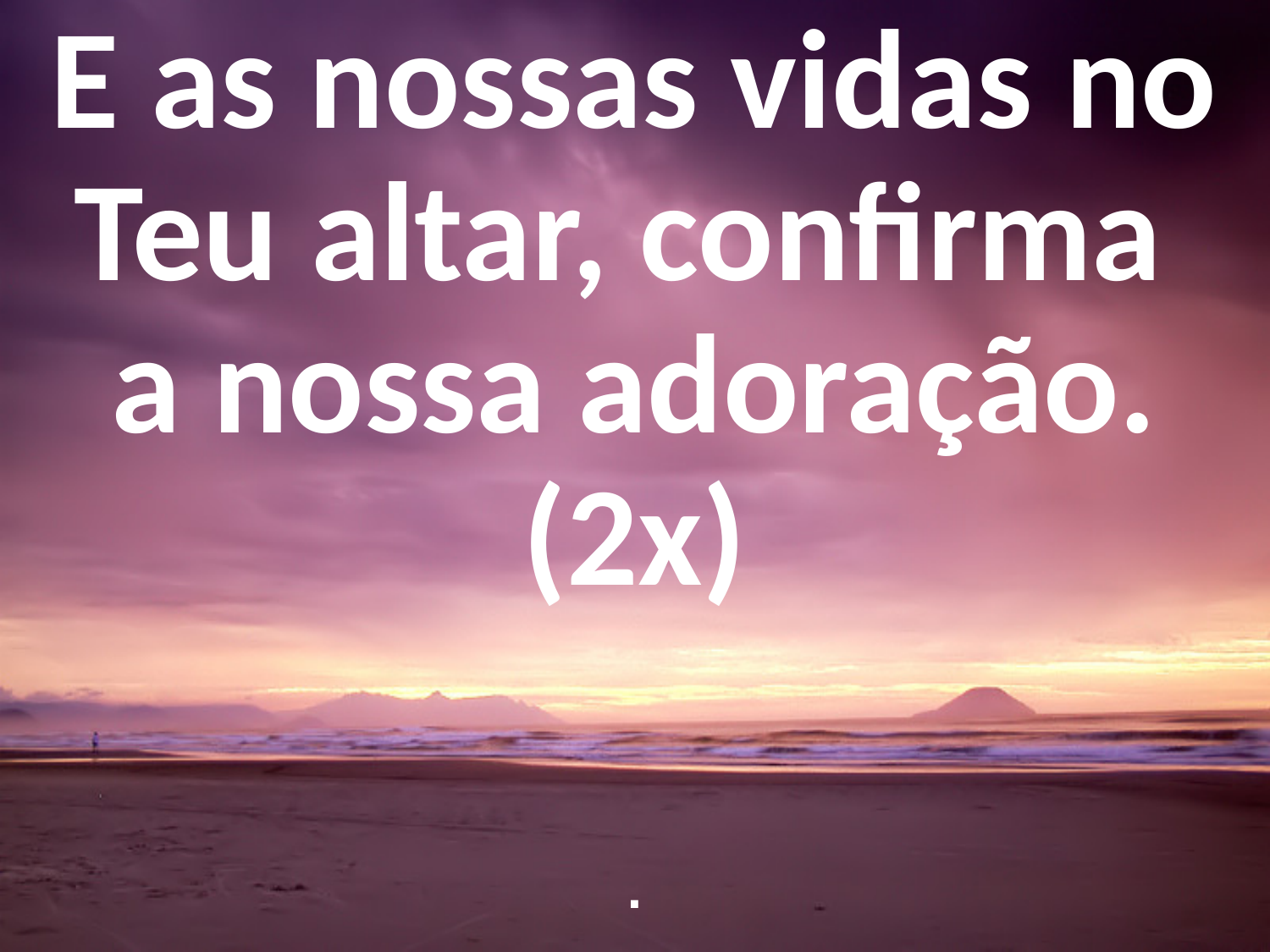

E as nossas vidas no Teu altar, confirma
a nossa adoração. (2x)

.